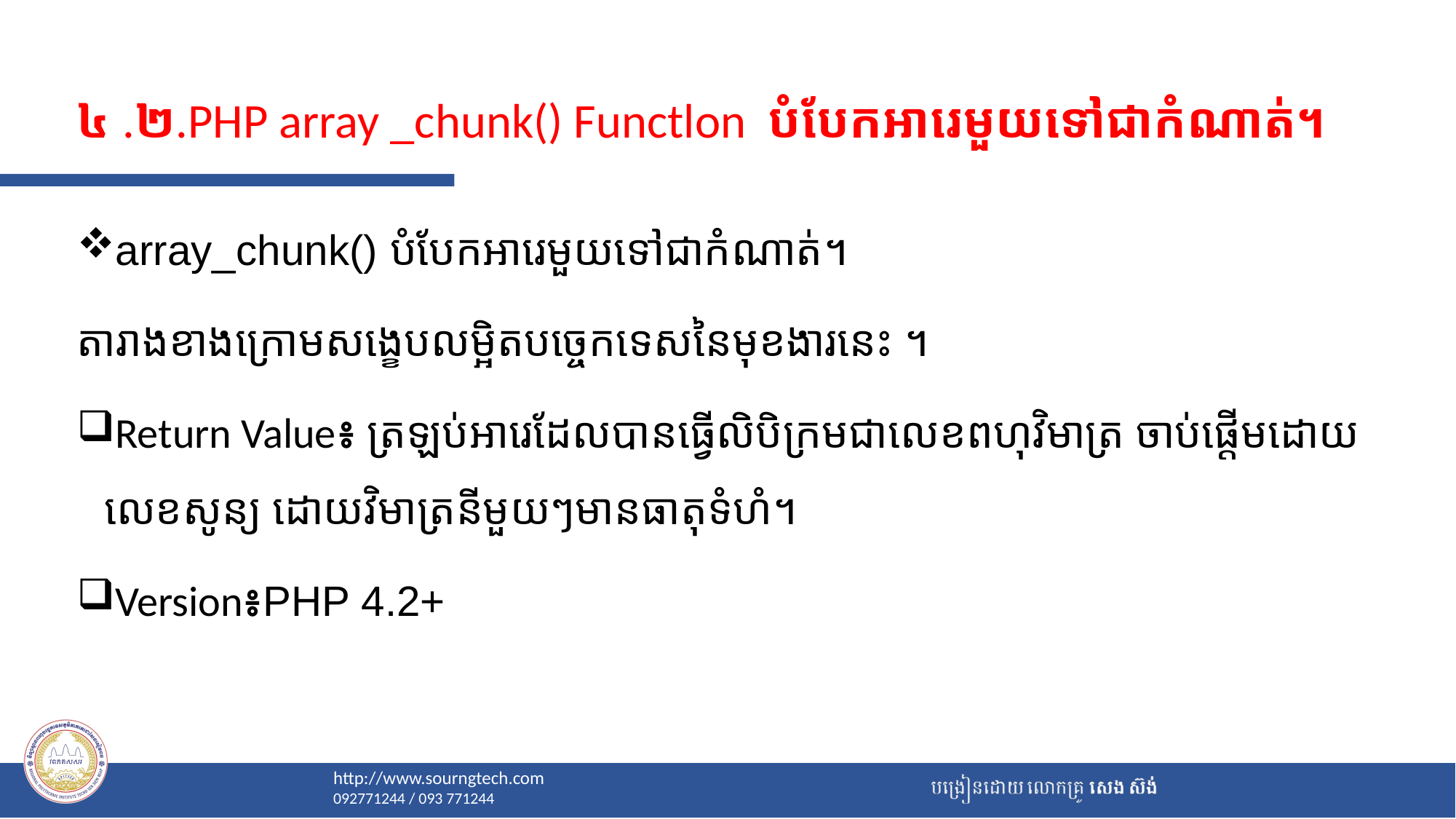

# ៤​ .២.PHP array _chunk() Functlon  បំបែកអារេមួយទៅជាកំណាត់។
array_chunk() បំបែកអារេមួយទៅជាកំណាត់។
តារាងខាងក្រោមសង្ខេបលម្អិតបច្ចេកទេសនៃមុខងារនេះ ។
Return Value៖ ត្រឡប់អារេដែលបានធ្វើលិបិក្រមជាលេខពហុវិមាត្រ ចាប់ផ្តើមដោយលេខសូន្យ ដោយវិមាត្រនីមួយៗមានធាតុទំហំ។
Version៖PHP 4.2+